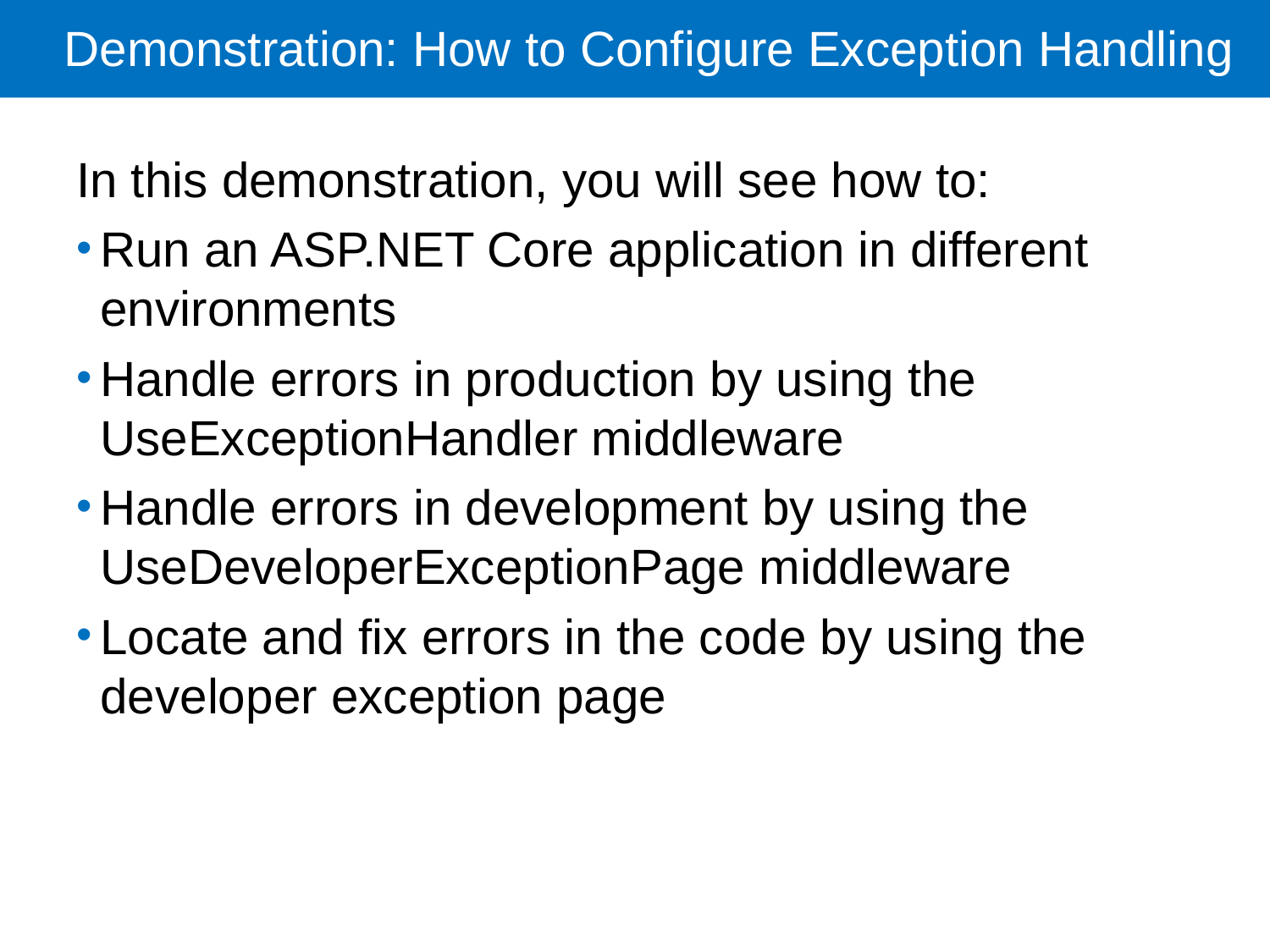

# Demonstration: How to Configure Exception Handling
In this demonstration, you will see how to:
Run an ASP.NET Core application in different environments
Handle errors in production by using the UseExceptionHandler middleware
Handle errors in development by using the UseDeveloperExceptionPage middleware
Locate and fix errors in the code by using the developer exception page